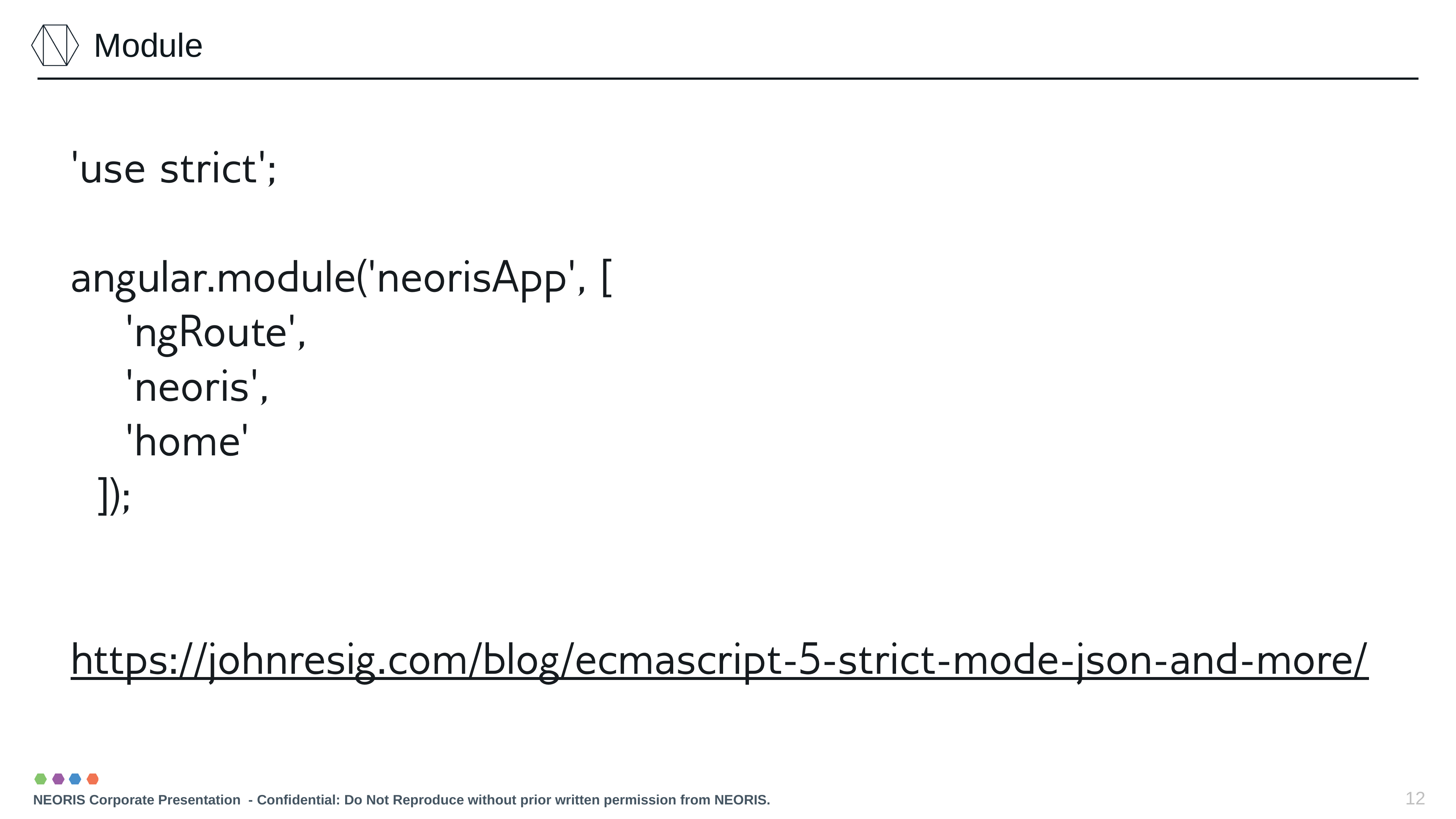

Module
'use strict';
angular.module('neorisApp', [
    'ngRoute',
    'neoris',
    'home'
  ]);

https://johnresig.com/blog/ecmascript-5-strict-mode-json-and-more/